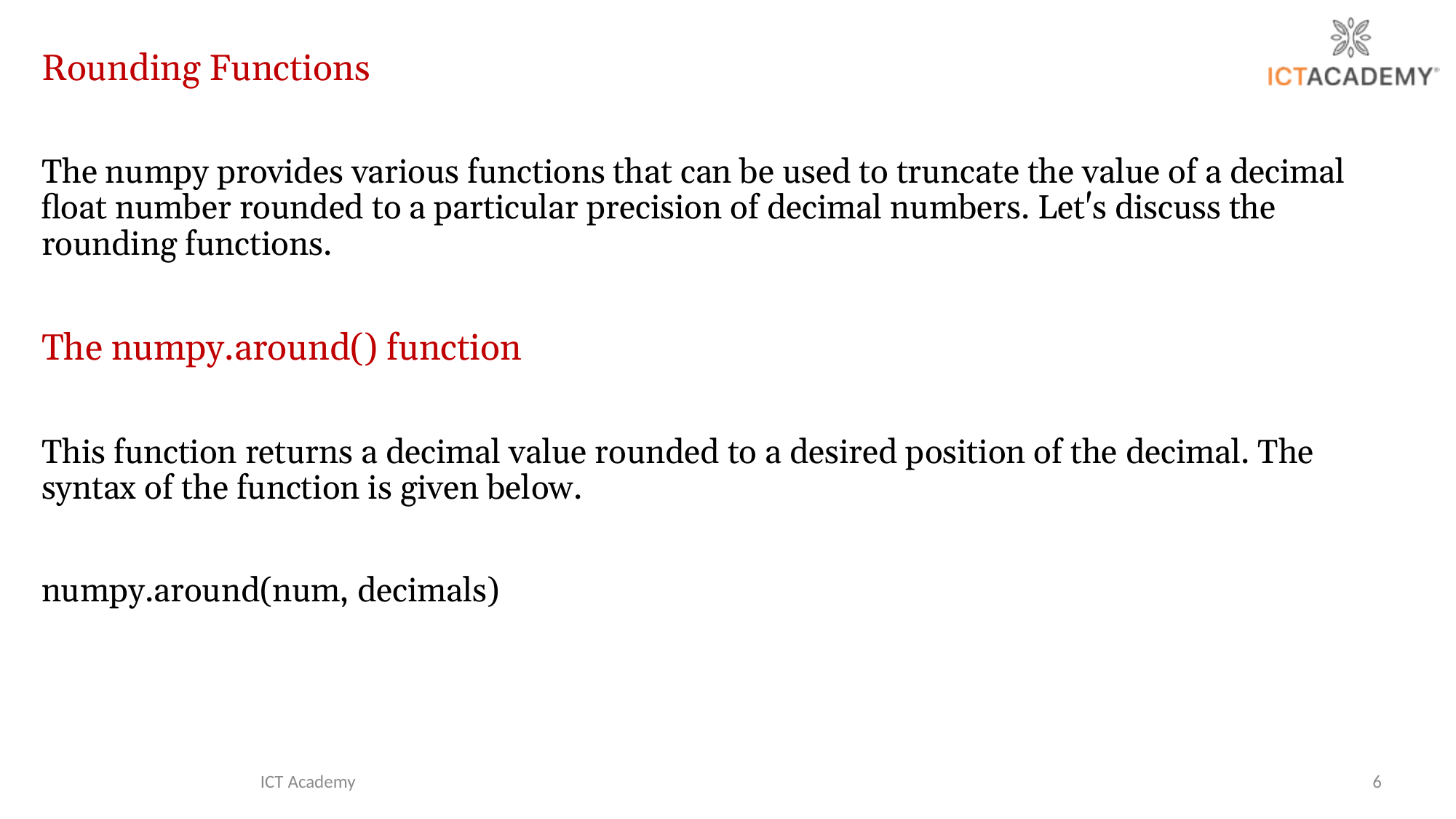

Rounding Functions

The numpy provides various functions that can be used to truncate the value of a decimal float number rounded to a particular precision of decimal numbers. Let's discuss the rounding functions.

The numpy.around() function

This function returns a decimal value rounded to a desired position of the decimal. The syntax of the function is given below.

numpy.around(num, decimals)
ICT Academy
6